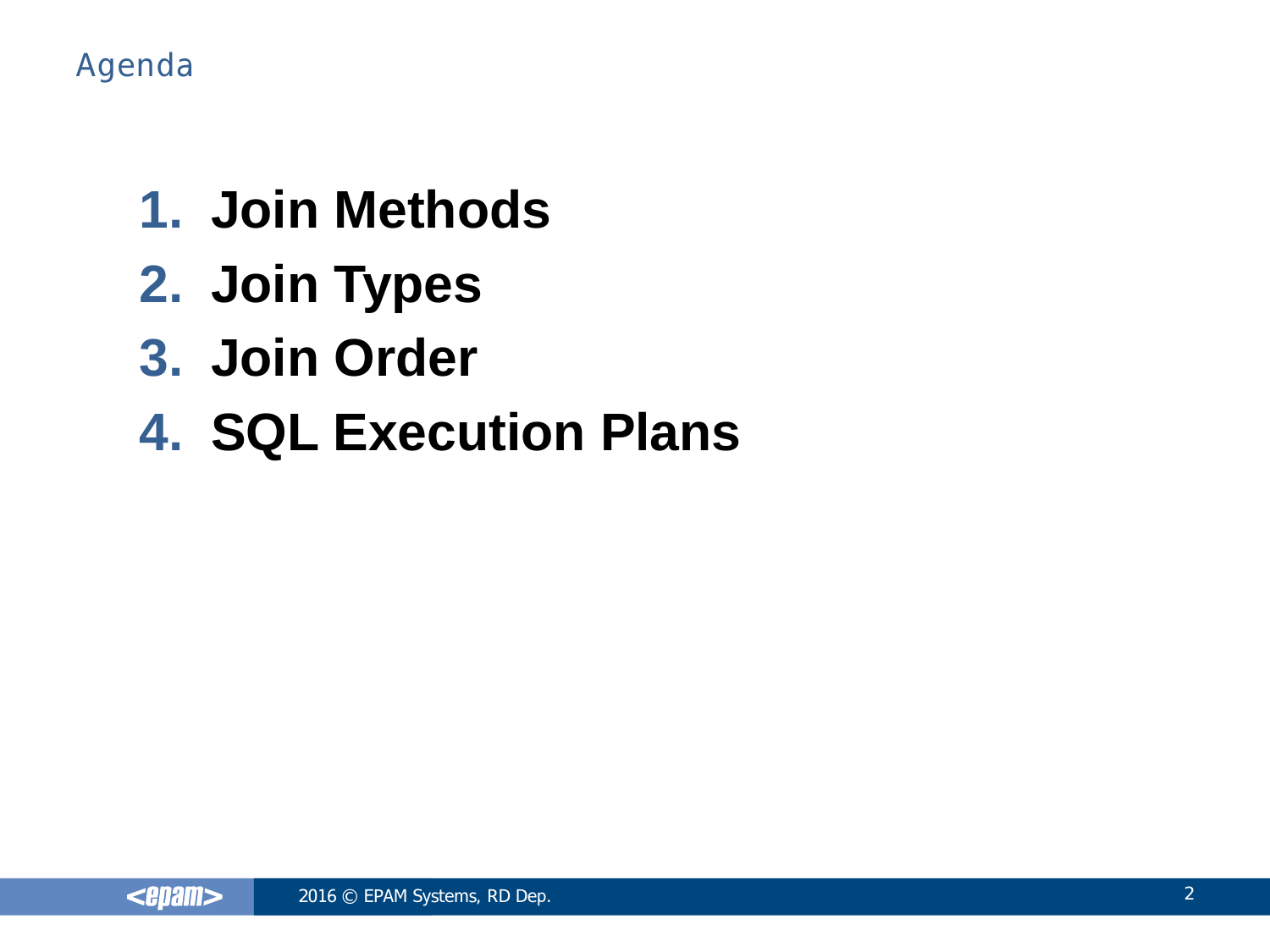

# Agenda
Join Methods
Join Types
Join Order
SQL Execution Plans
2
2016 © EPAM Systems, RD Dep.